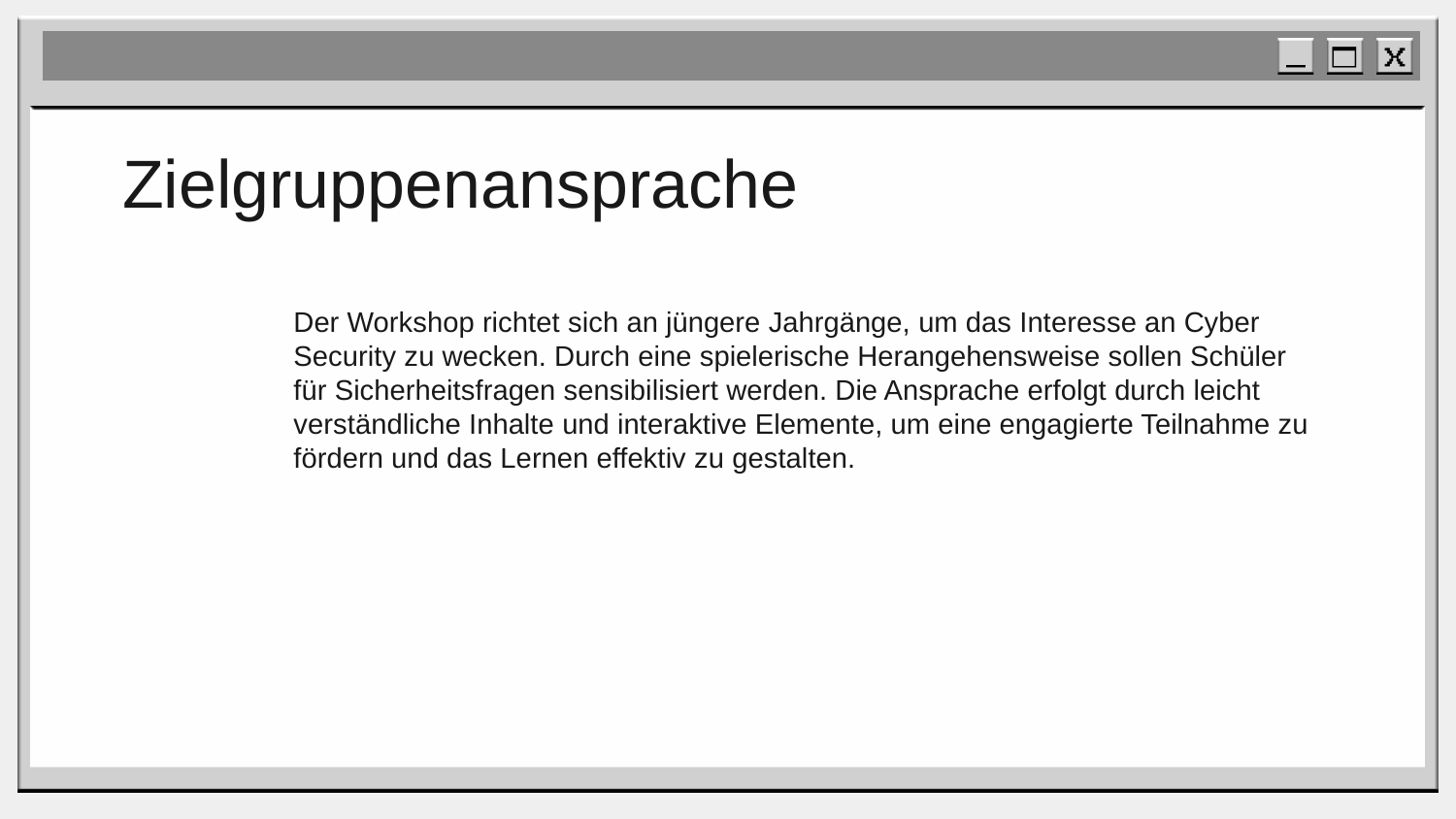

# Zielgruppenansprache
Der Workshop richtet sich an jüngere Jahrgänge, um das Interesse an Cyber Security zu wecken. Durch eine spielerische Herangehensweise sollen Schüler für Sicherheitsfragen sensibilisiert werden. Die Ansprache erfolgt durch leicht verständliche Inhalte und interaktive Elemente, um eine engagierte Teilnahme zu fördern und das Lernen effektiv zu gestalten.